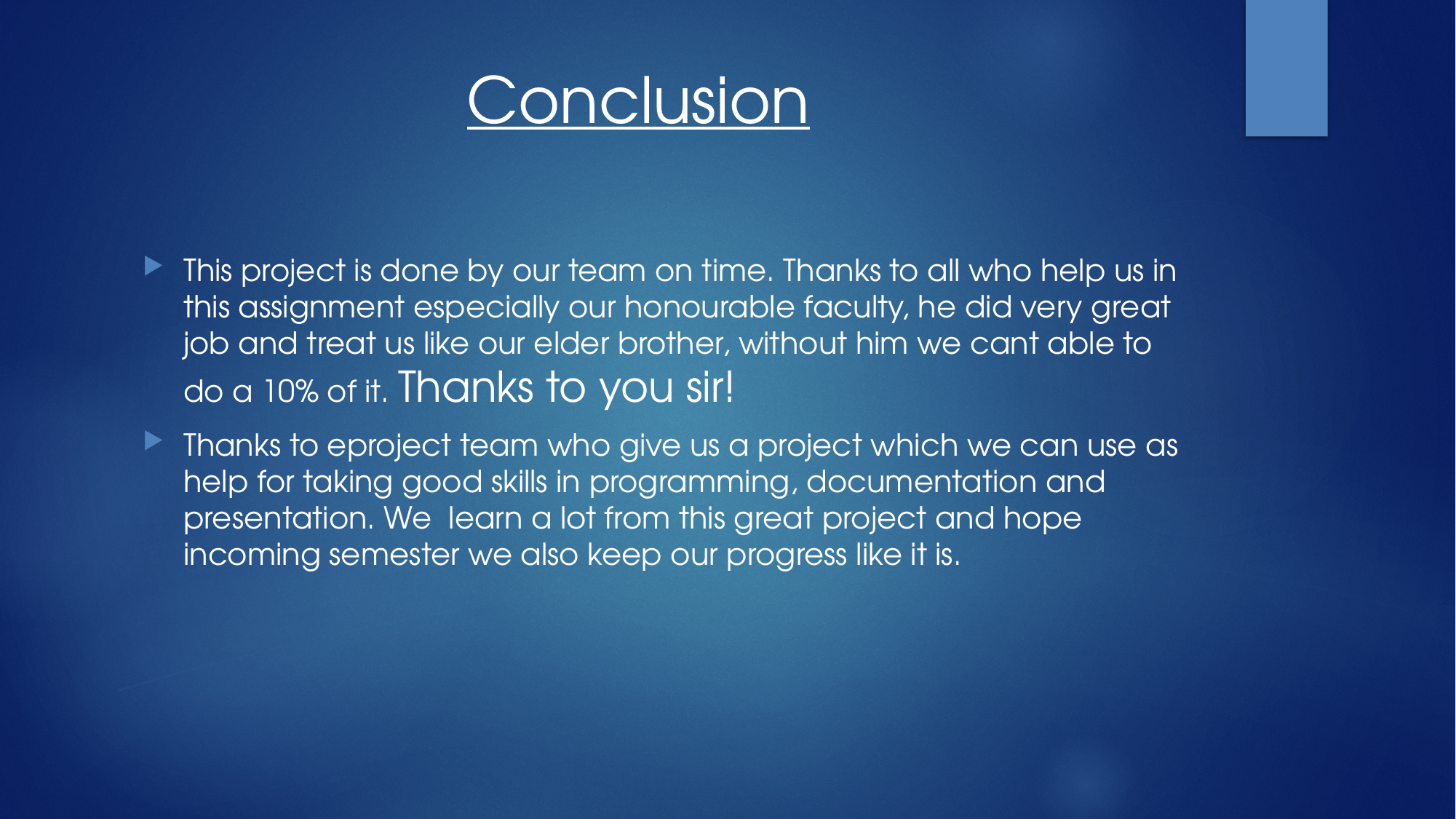

# Conclusion
This project is done by our team on time. Thanks to all who help us in this assignment especially our honourable faculty, he did very great job and treat us like our elder brother, without him we cant able to do a 10% of it. Thanks to you sir!
Thanks to eproject team who give us a project which we can use as help for taking good skills in programming, documentation and presentation. We  learn a lot from this great project and hope incoming semester we also keep our progress like it is.